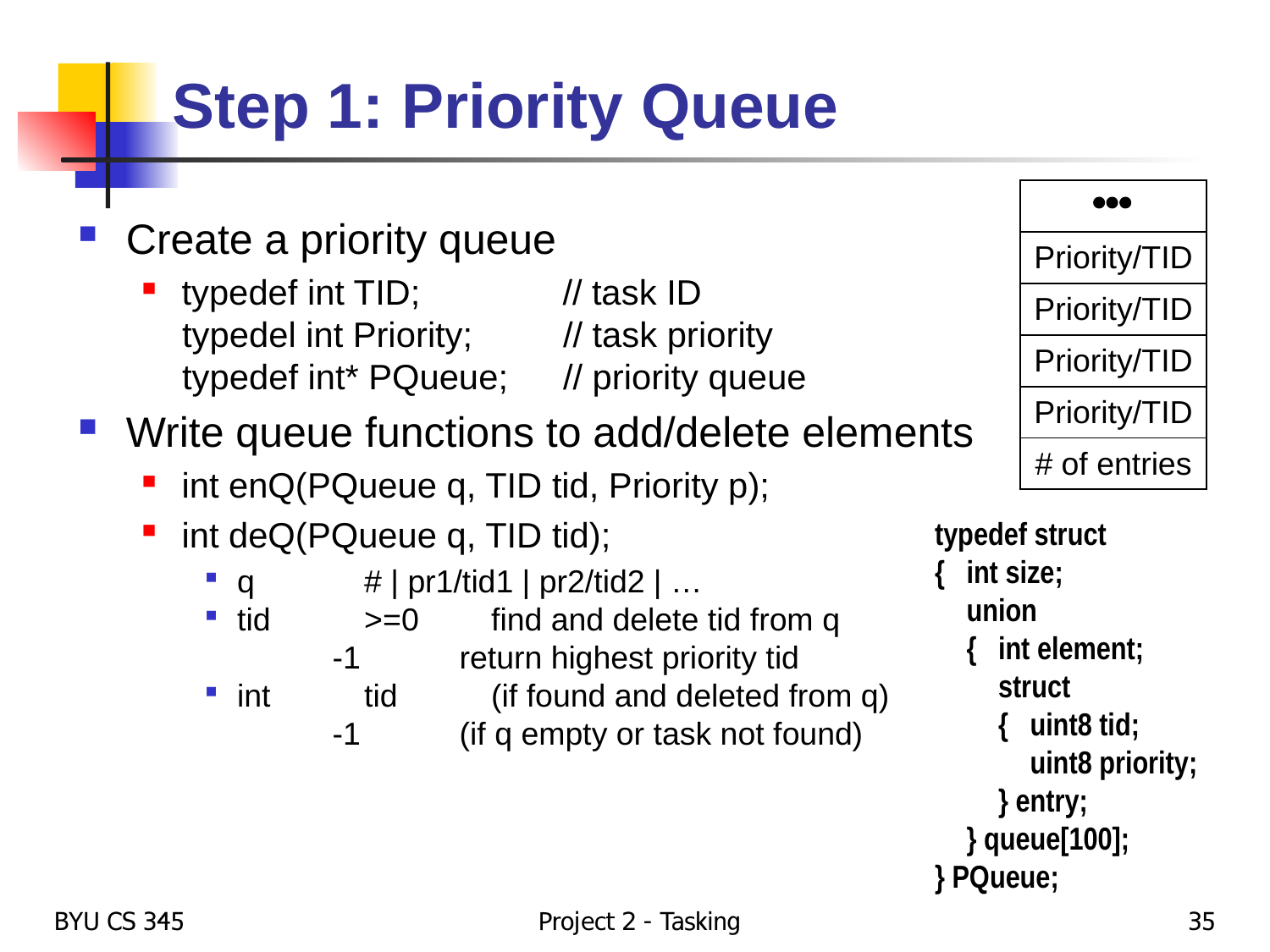

# Step 1: Priority Queue
| ••• |
| --- |
| Priority/TID |
| Priority/TID |
| Priority/TID |
| Priority/TID |
| # of entries |
Create a priority queue
typedef int TID;		// task ID
	typedel int Priority;	// task priority
	typedef int* PQueue;	// priority queue
Write queue functions to add/delete elements
int enQ(PQueue q, TID tid, Priority p);
int deQ(PQueue q, TID tid);
q	# | pr1/tid1 | pr2/tid2 | …
tid	>=0	find and delete tid from q
	-1	return highest priority tid
int	tid	(if found and deleted from q)
	-1	(if q empty or task not found)
typedef struct
{	int size;
	union
	{	int element;
		struct
		{	uint8 tid;
			uint8 priority;
		} entry;
	} queue[100];
} PQueue;
BYU CS 345
Project 2 - Tasking
35